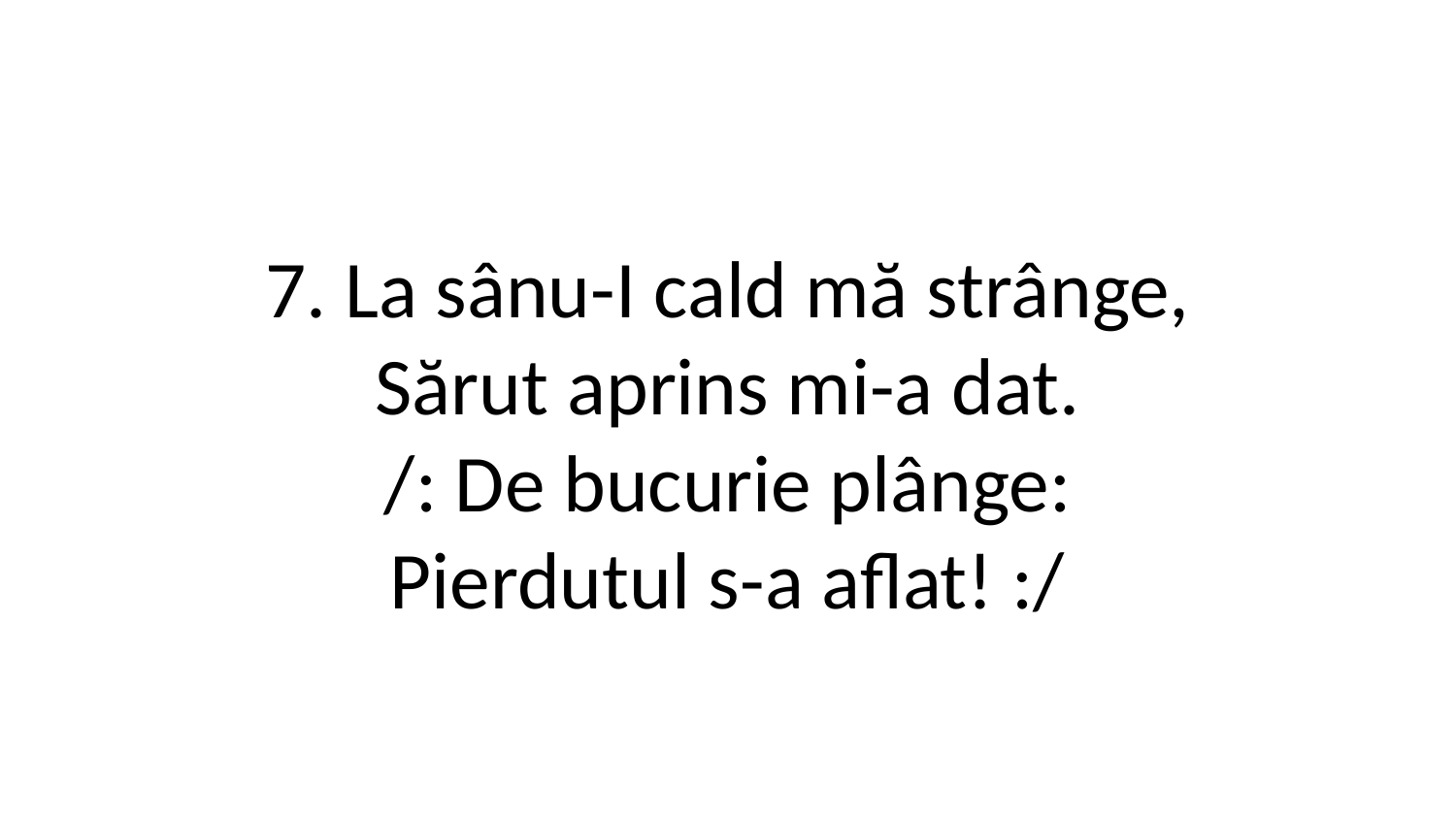

7. La sânu-I cald mă strânge,
Sărut aprins mi-a dat.
/: De bucurie plânge:
Pierdutul s-a aflat! :/